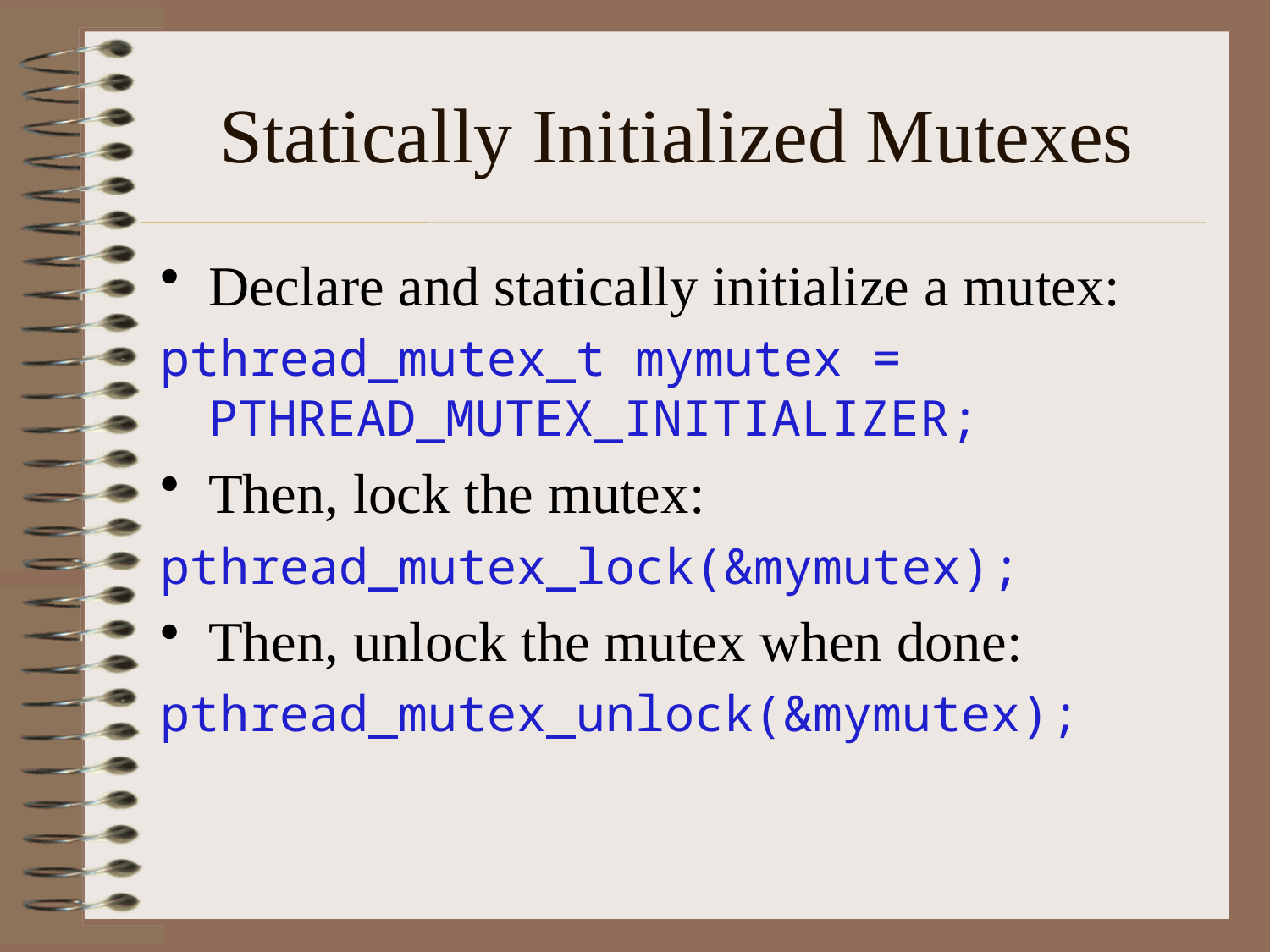

# Statically Initialized Mutexes
Declare and statically initialize a mutex:
pthread_mutex_t mymutex = PTHREAD_MUTEX_INITIALIZER;
Then, lock the mutex:
pthread_mutex_lock(&mymutex);
Then, unlock the mutex when done:
pthread_mutex_unlock(&mymutex);